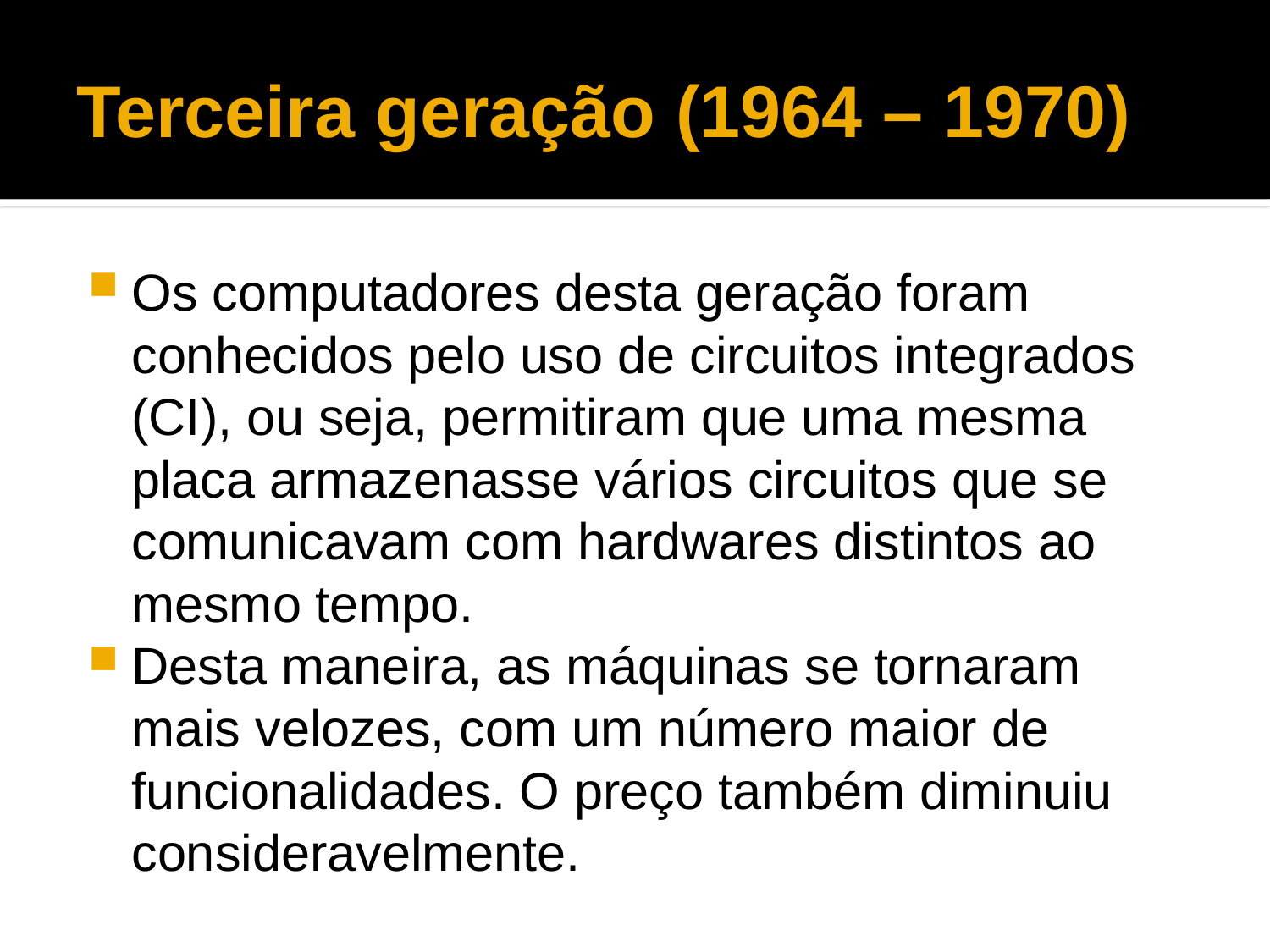

# Terceira geração (1964 – 1970)
Os computadores desta geração foram conhecidos pelo uso de circuitos integrados (CI), ou seja, permitiram que uma mesma placa armazenasse vários circuitos que se comunicavam com hardwares distintos ao mesmo tempo.
Desta maneira, as máquinas se tornaram mais velozes, com um número maior de funcionalidades. O preço também diminuiu consideravelmente.